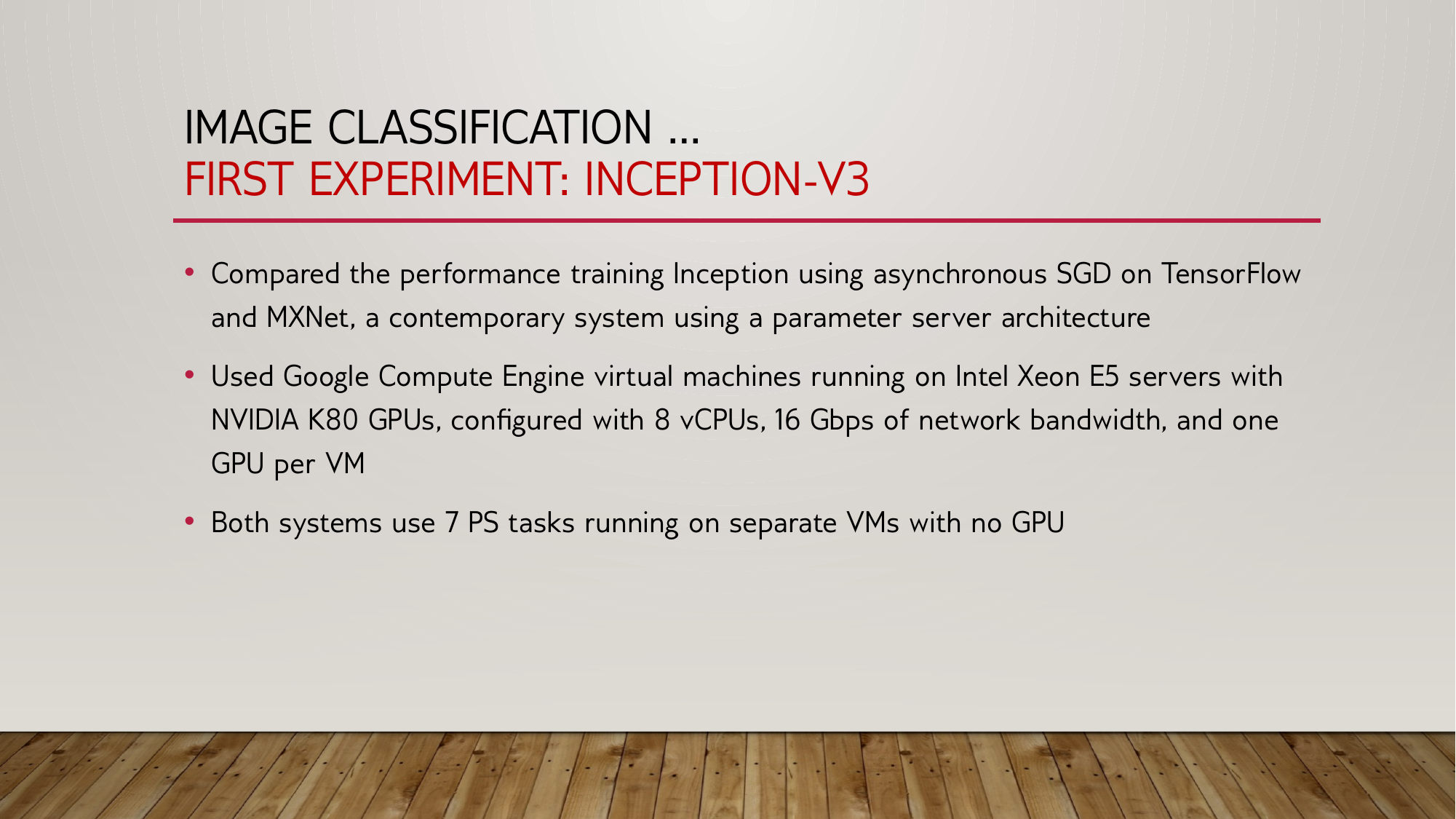

# Image classification … first experiment: Inception-v3
Compared the performance training Inception using asynchronous SGD on TensorFlow and MXNet, a contemporary system using a parameter server architecture
Used Google Compute Engine virtual machines running on Intel Xeon E5 servers with NVIDIA K80 GPUs, configured with 8 vCPUs, 16 Gbps of network bandwidth, and one GPU per VM
Both systems use 7 PS tasks running on separate VMs with no GPU